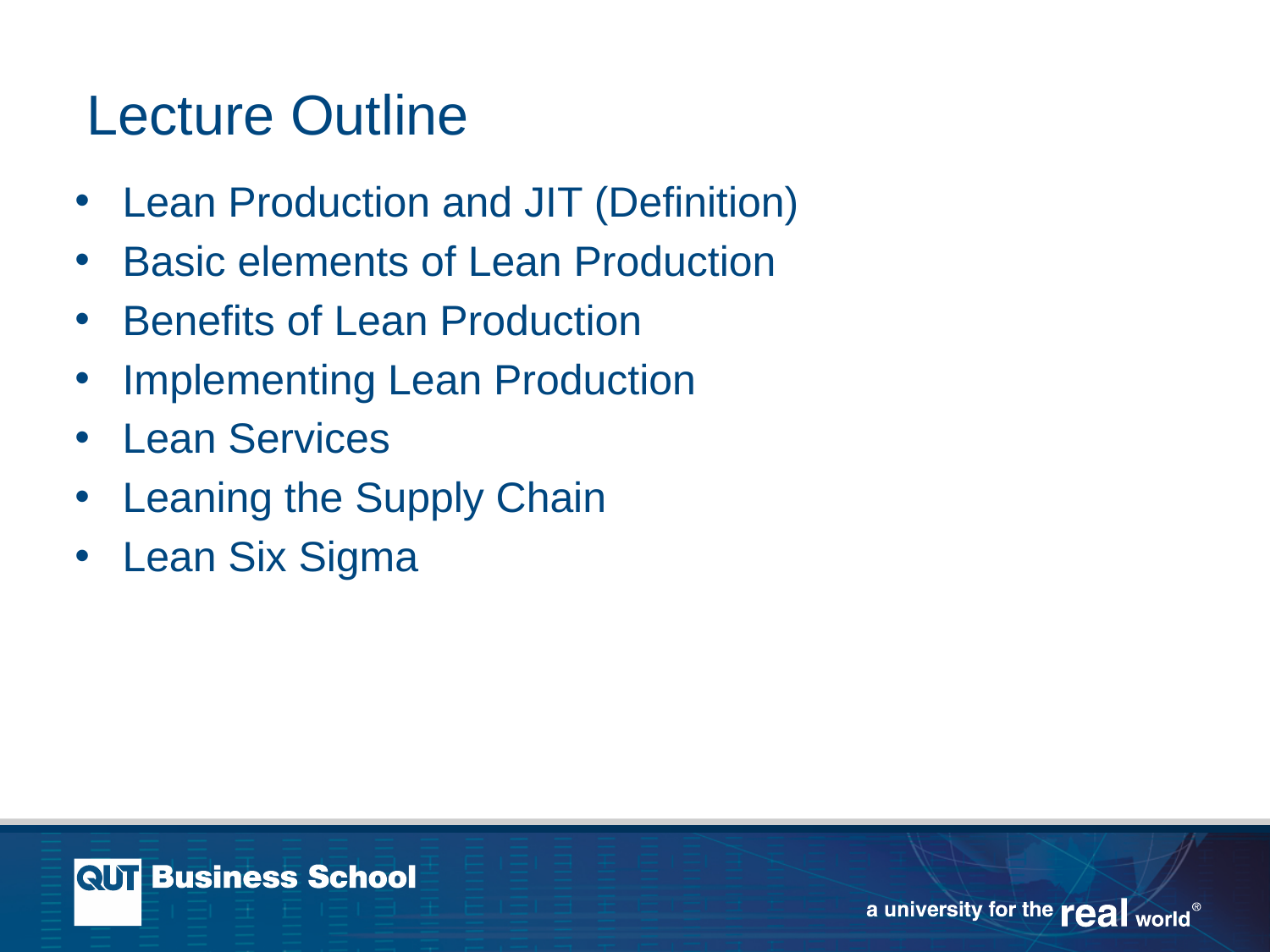

# Lecture Outline
Lean Production and JIT (Definition)
Basic elements of Lean Production
Benefits of Lean Production
Implementing Lean Production
Lean Services
Leaning the Supply Chain
Lean Six Sigma